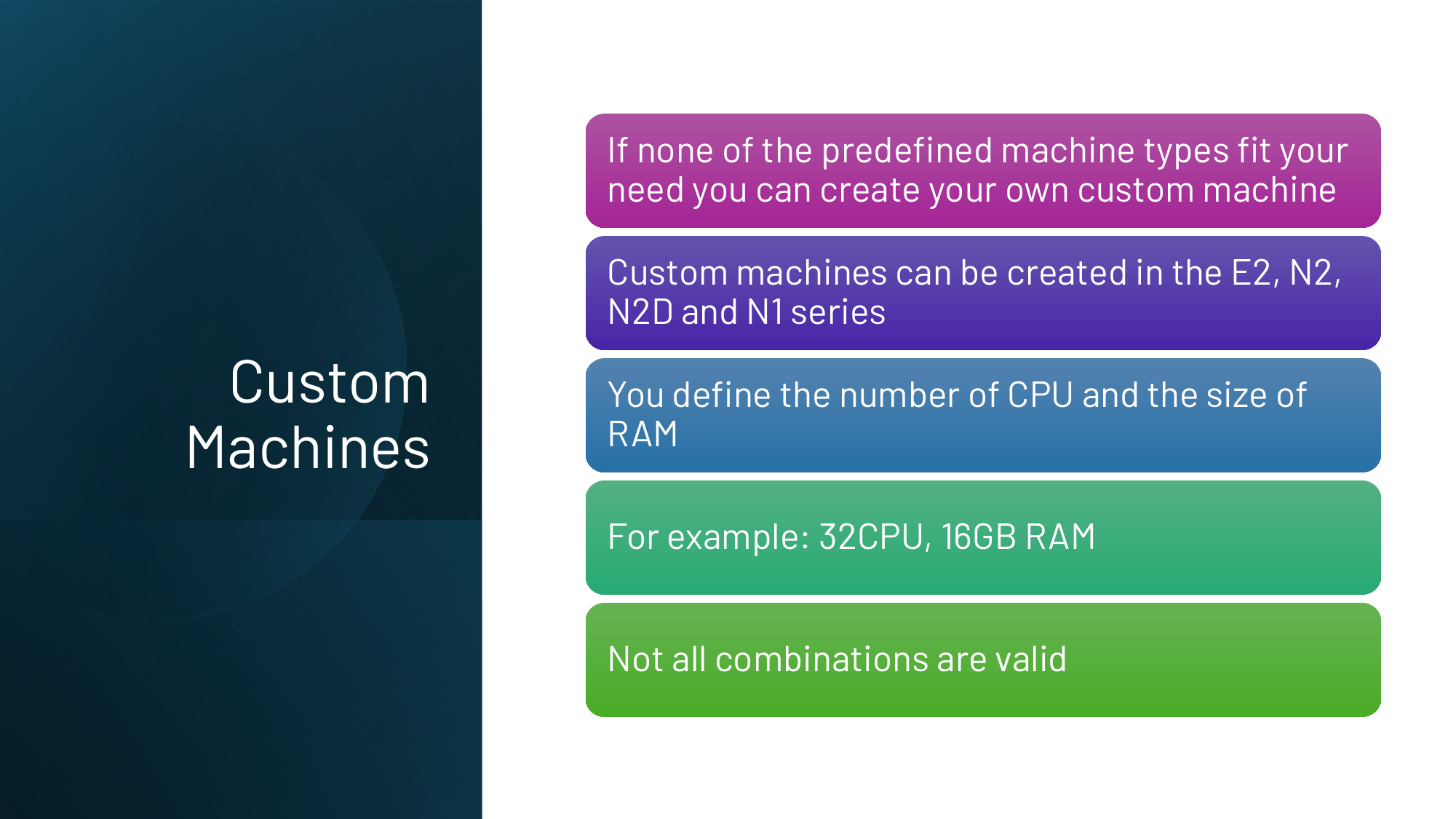

If none of the predefined machine types fit your need you can create your own custom machine
Custom machines can be created in the E2, N2, N2D and N1 series
You define the number of CPU and the size of RAM
For example: 32CPU, 16GB RAM
Not all combinations are valid

# Custom Machines